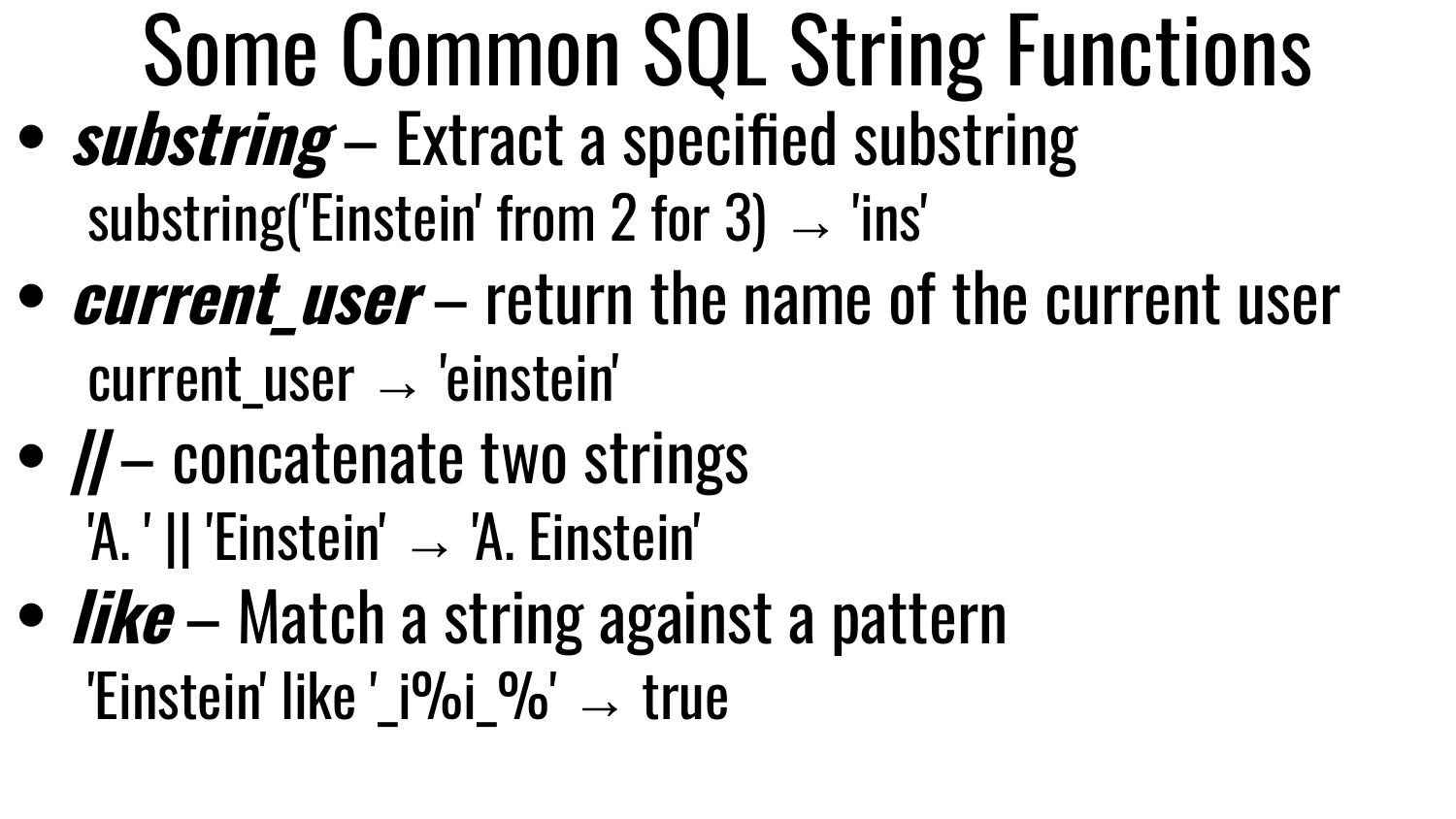

# Some Common SQL String Functions
substring – Extract a specified substring
substring('Einstein' from 2 for 3) → 'ins'
current_user – return the name of the current user
current_user → 'einstein'
|| – concatenate two strings
'A. ' || 'Einstein' → 'A. Einstein'
like – Match a string against a pattern
'Einstein' like '_i%i_%' → true